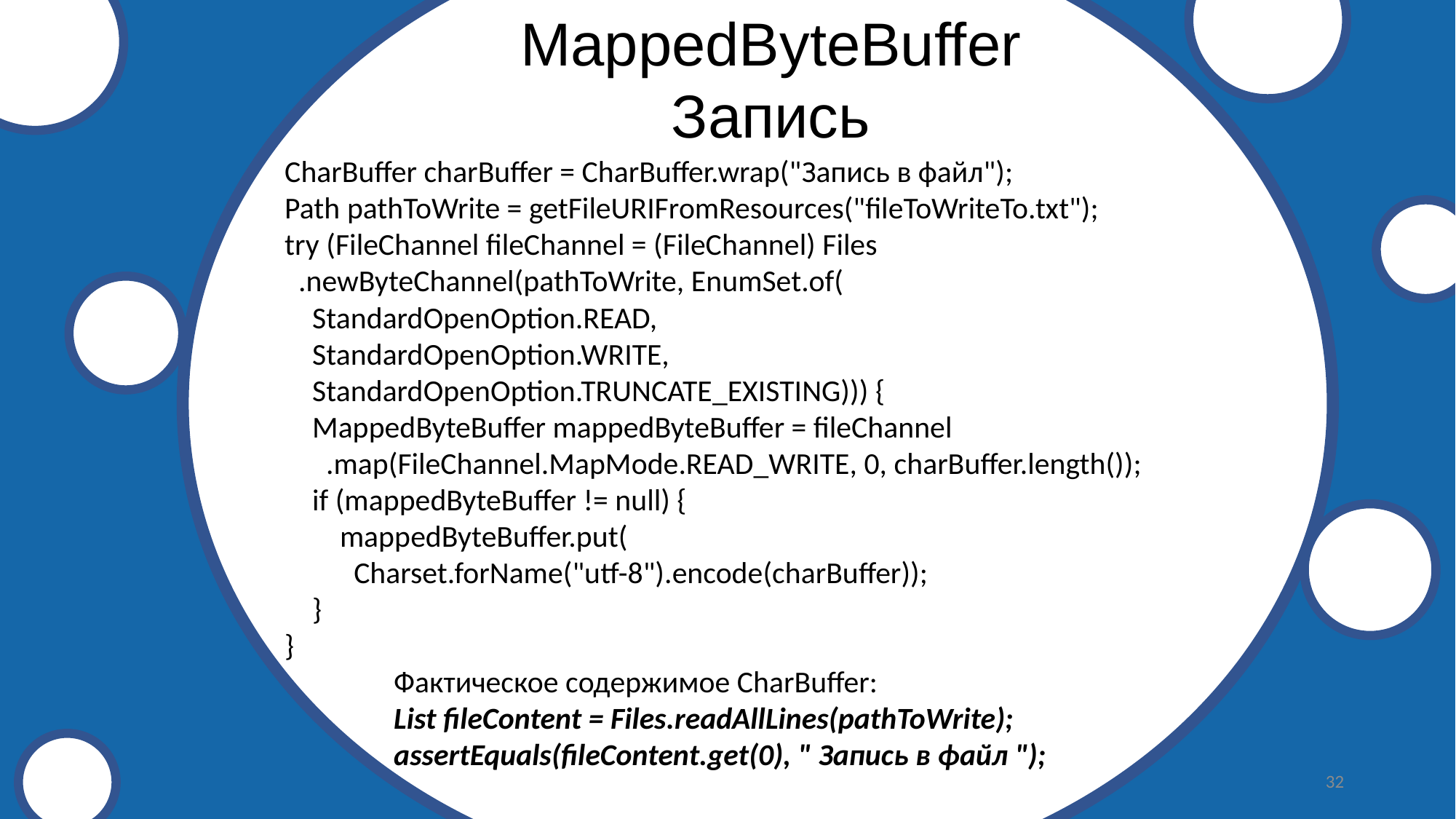

MappedByteBuffer
Запись
CharBuffer charBuffer = CharBuffer.wrap("Запись в файл");
Path pathToWrite = getFileURIFromResources("fileToWriteTo.txt");
try (FileChannel fileChannel = (FileChannel) Files
  .newByteChannel(pathToWrite, EnumSet.of(
    StandardOpenOption.READ,
    StandardOpenOption.WRITE,
    StandardOpenOption.TRUNCATE_EXISTING))) {
    MappedByteBuffer mappedByteBuffer = fileChannel
      .map(FileChannel.MapMode.READ_WRITE, 0, charBuffer.length());
    if (mappedByteBuffer != null) {
        mappedByteBuffer.put(
          Charset.forName("utf-8").encode(charBuffer));
    }
}
Фактическое содержимое CharBuffer:
List fileContent = Files.readAllLines(pathToWrite);
assertEquals(fileContent.get(0), " Запись в файл ");

API

32